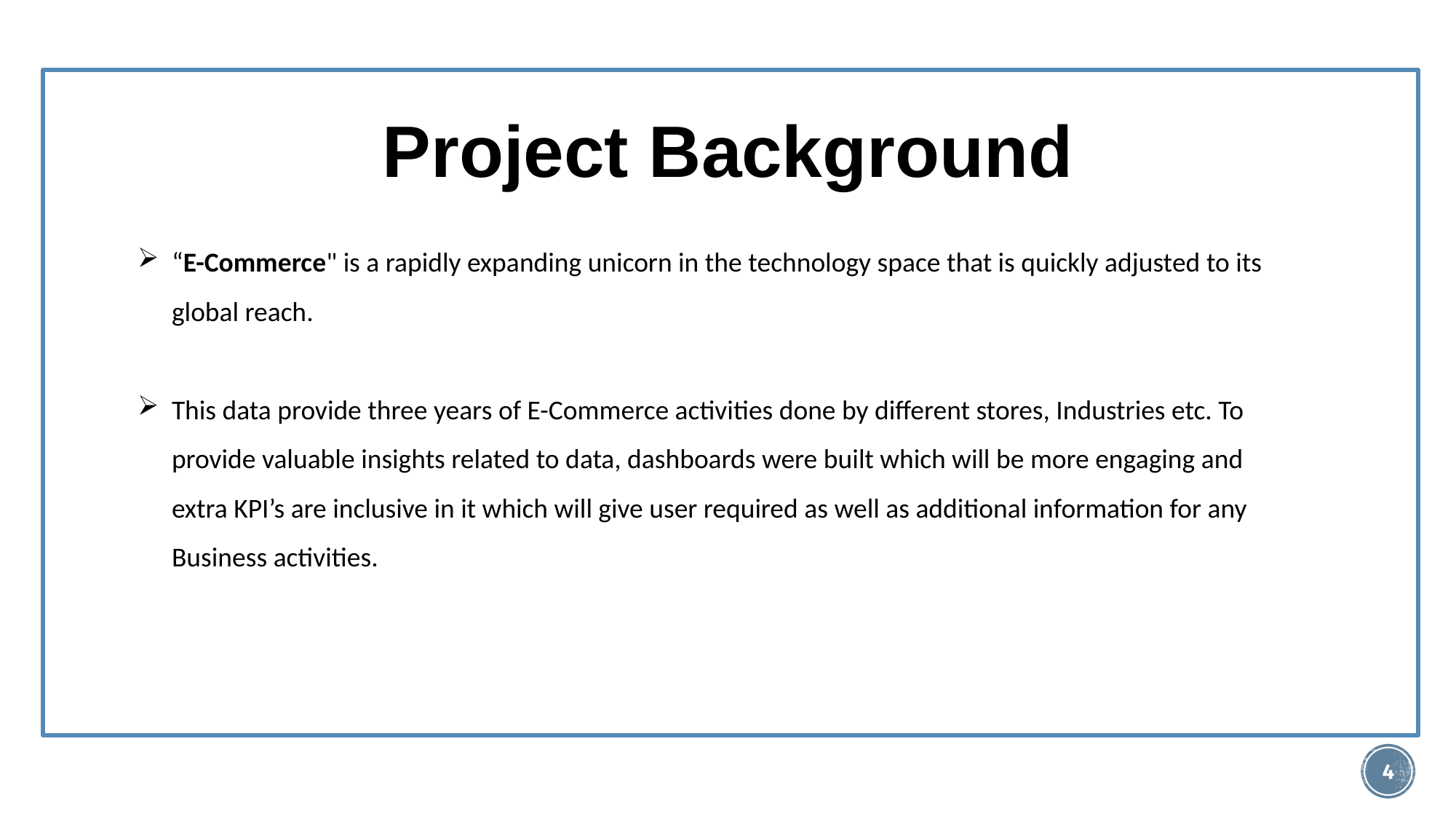

# Project Background

“E-Commerce" is a rapidly expanding unicorn in the technology space that is quickly adjusted to its global reach.

This data provide three years of E-Commerce activities done by different stores, Industries etc. To provide valuable insights related to data, dashboards were built which will be more engaging and extra KPI’s are inclusive in it which will give user required as well as additional information for any Business activities.

4